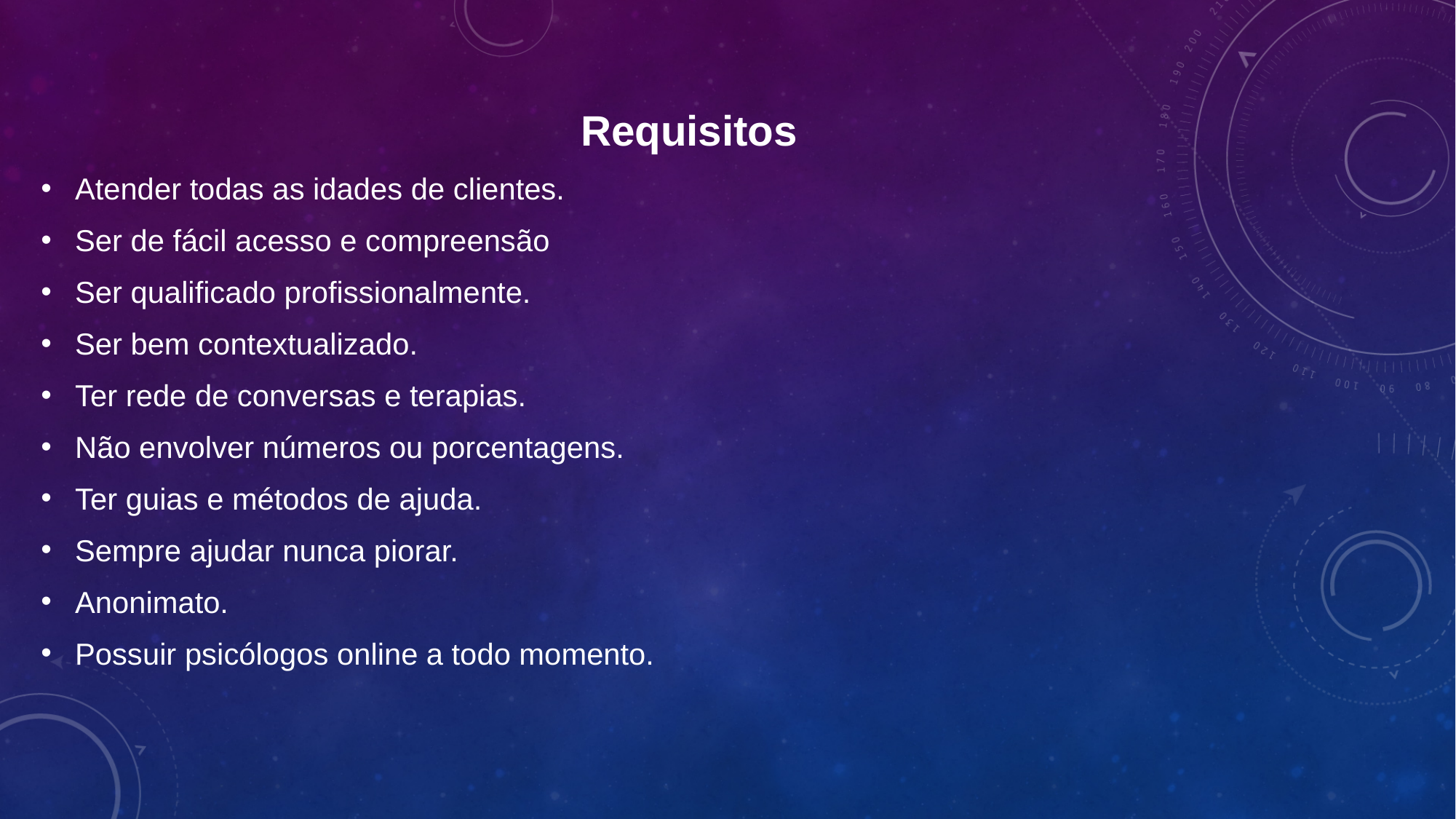

Requisitos
Atender todas as idades de clientes.
Ser de fácil acesso e compreensão
Ser qualificado profissionalmente.
Ser bem contextualizado.
Ter rede de conversas e terapias.
Não envolver números ou porcentagens.
Ter guias e métodos de ajuda.
Sempre ajudar nunca piorar.
Anonimato.
Possuir psicólogos online a todo momento.